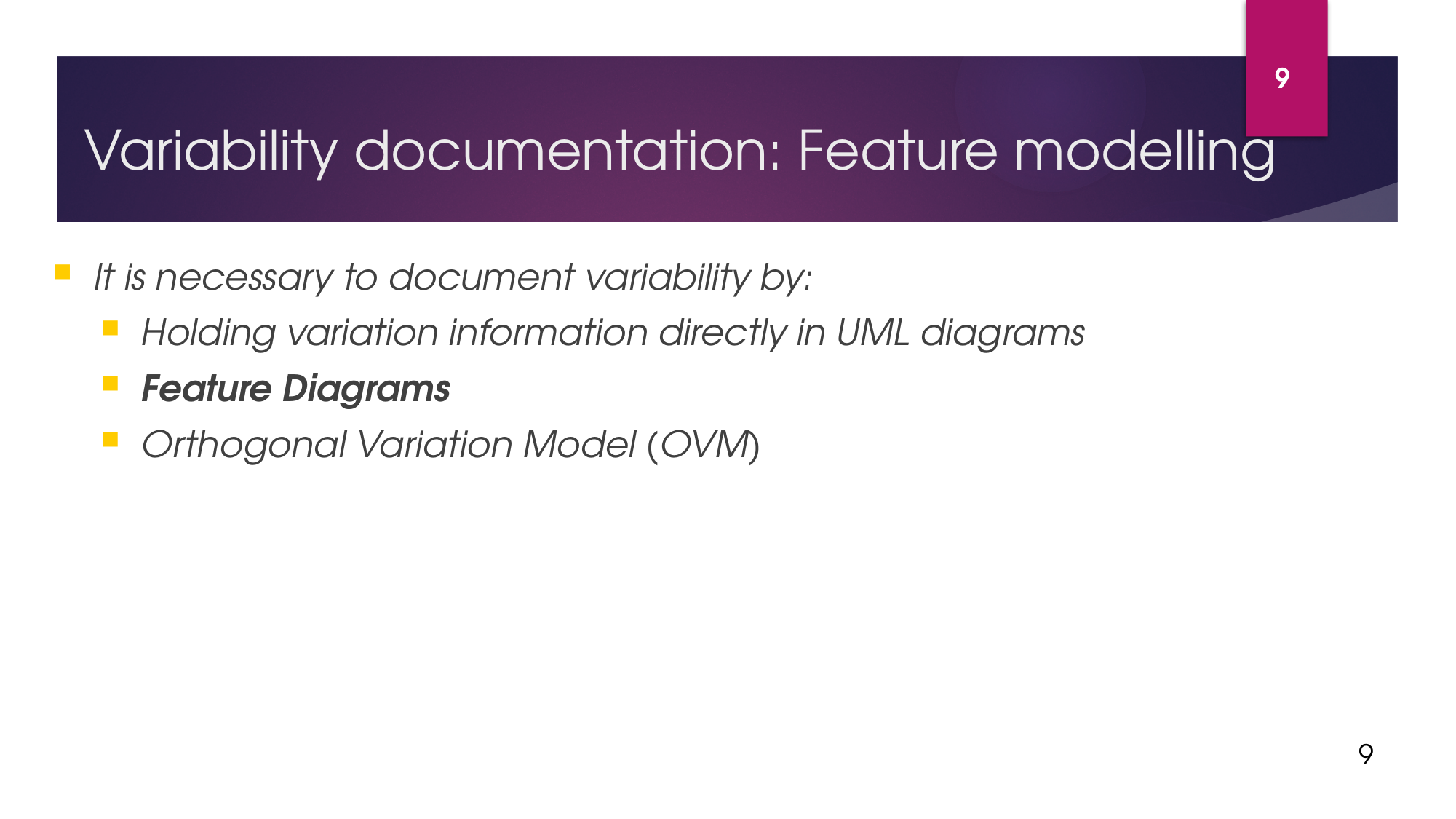

9
Variability documentation: Feature modelling

It is necessary to document variability by:
Holding variation information directly in UML diagrams
Feature Diagrams
Orthogonal Variation Model (OVM)

9